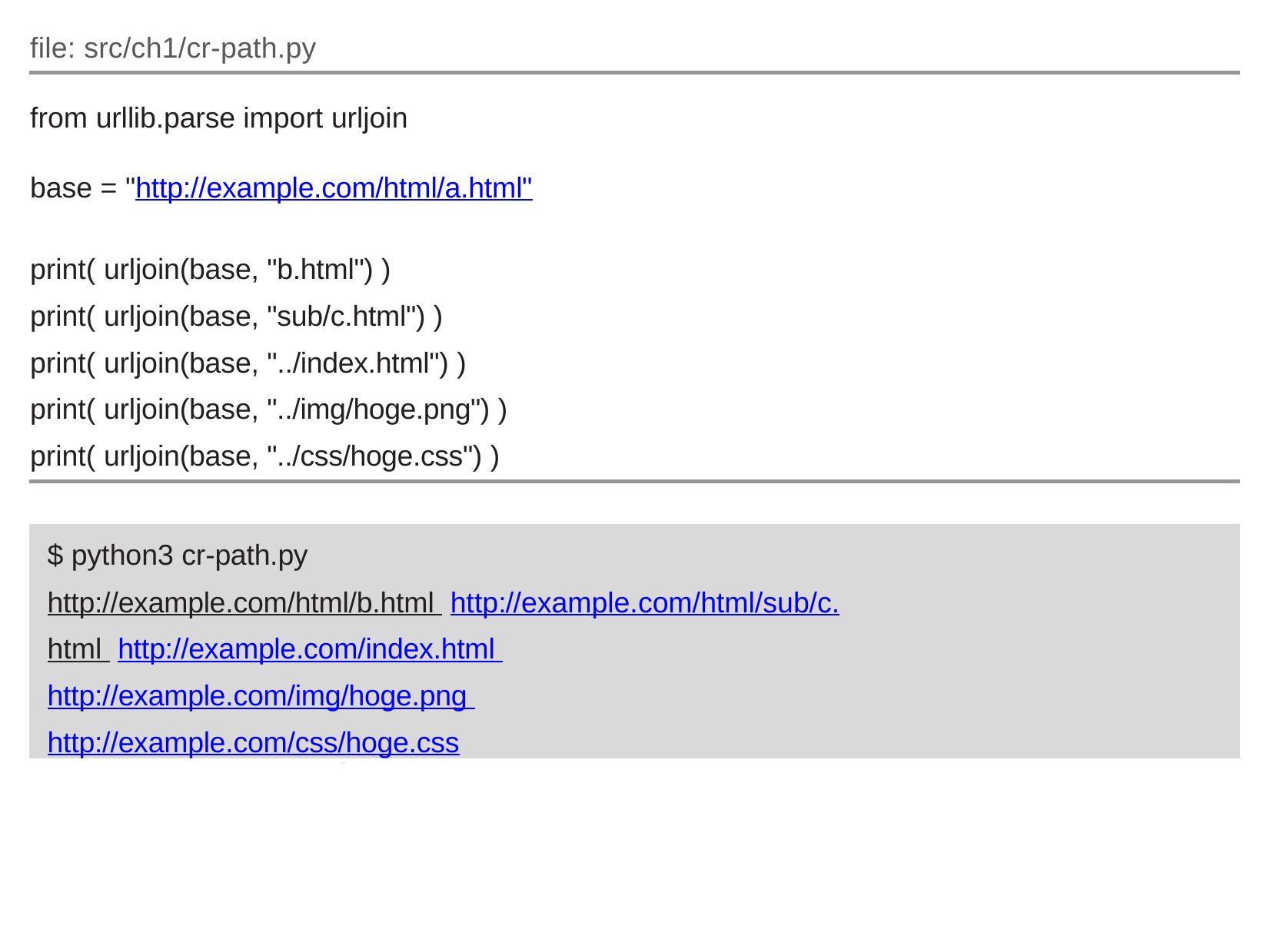

file: src/ch1/cr-path.py

from urllib.parse import urljoin

base = "http://example.com/html/a.html"

print( urljoin(base, "b.html") )
print( urljoin(base, "sub/c.html") )
print( urljoin(base, "../index.html") )
print( urljoin(base, "../img/hoge.png") )
print( urljoin(base, "../css/hoge.css") )

$ python3 cr-path.py
http://example.com/html/b.html  http://example.com/html/sub/c.html  http://example.com/index.html  http://example.com/img/hoge.png  http://example.com/css/hoge.css